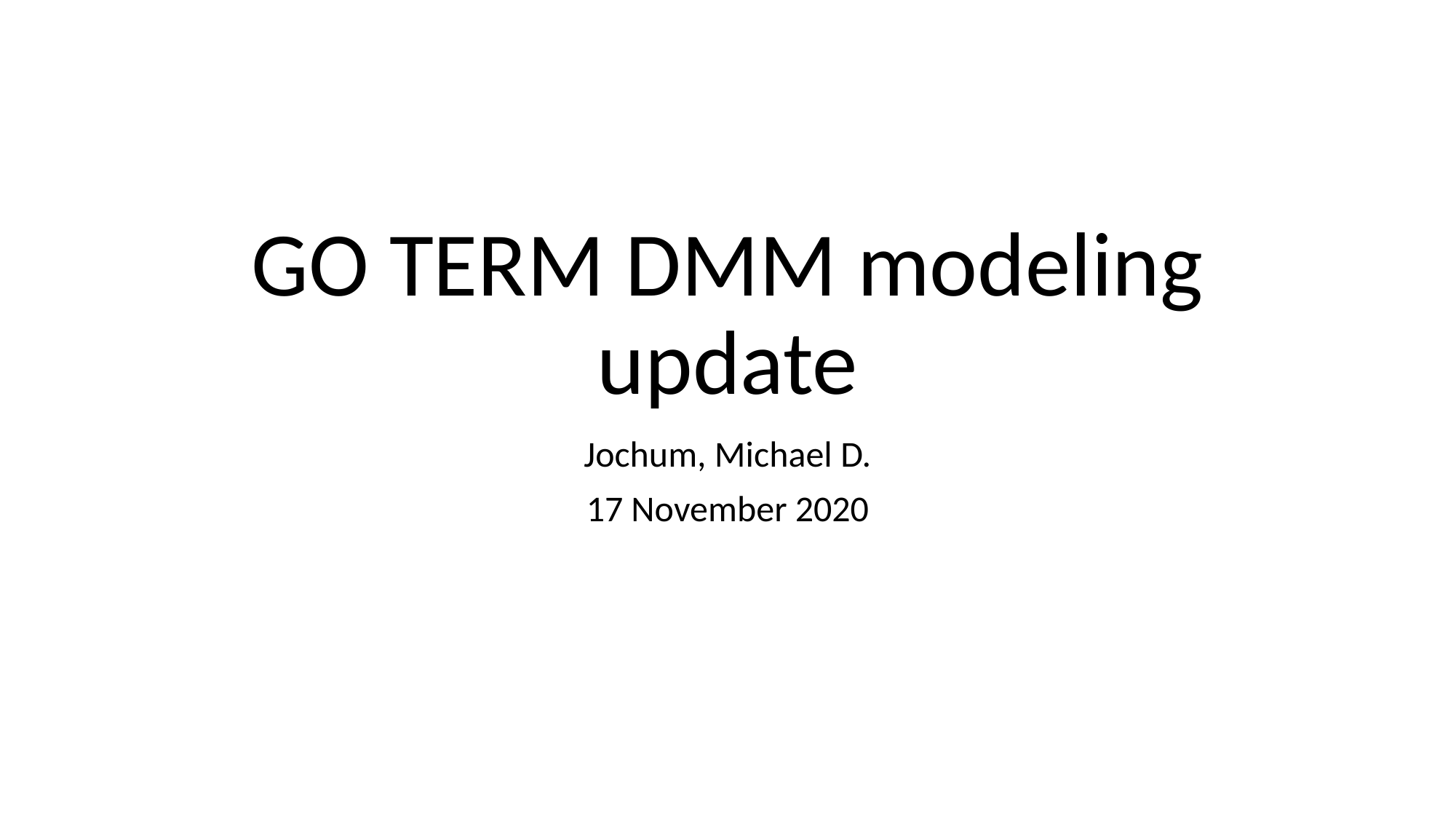

# GO TERM DMM modeling update
Jochum, Michael D.
17 November 2020